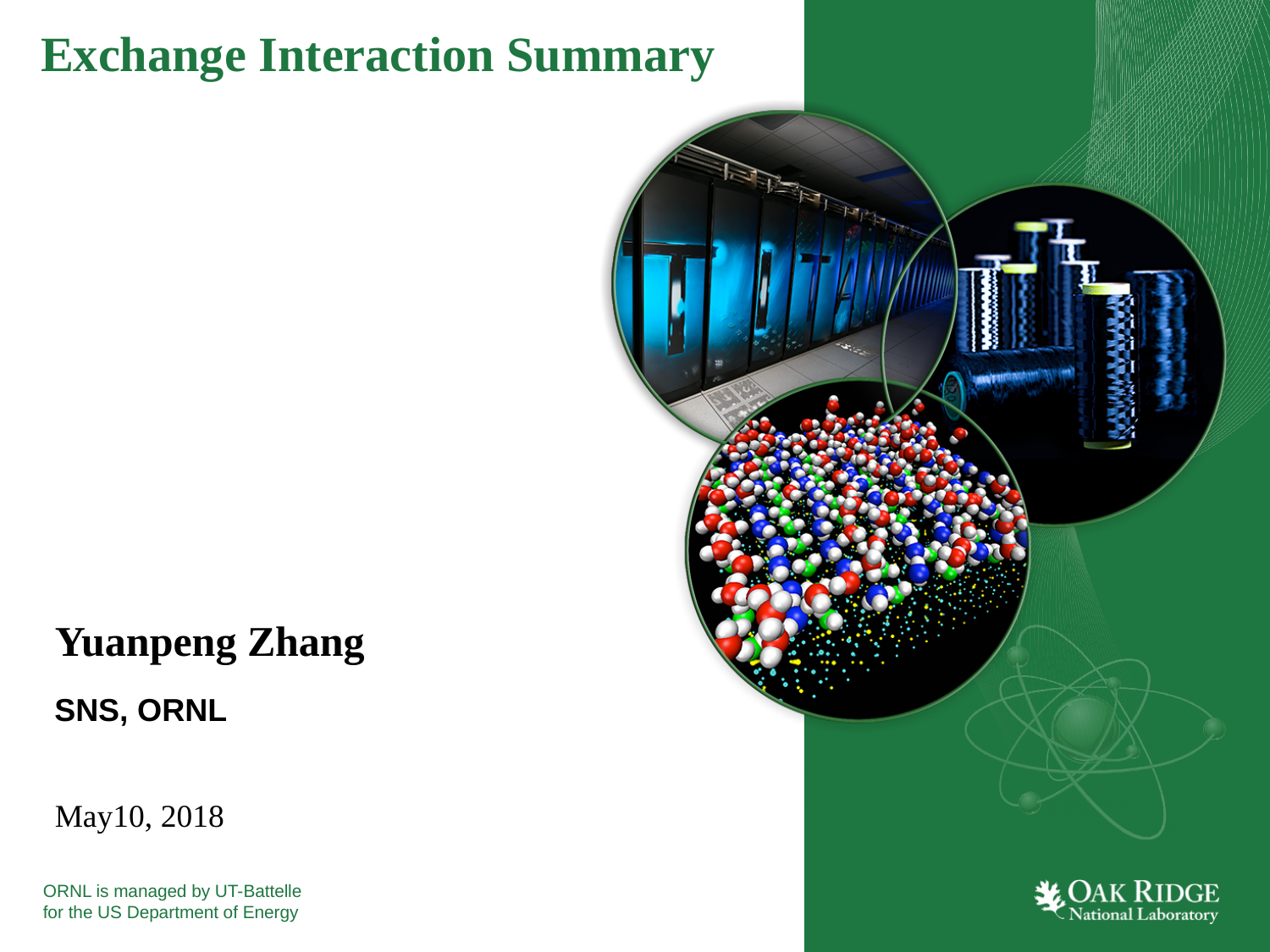

# Exchange Interaction Summary
Yuanpeng Zhang
SNS, ORNL
May10, 2018